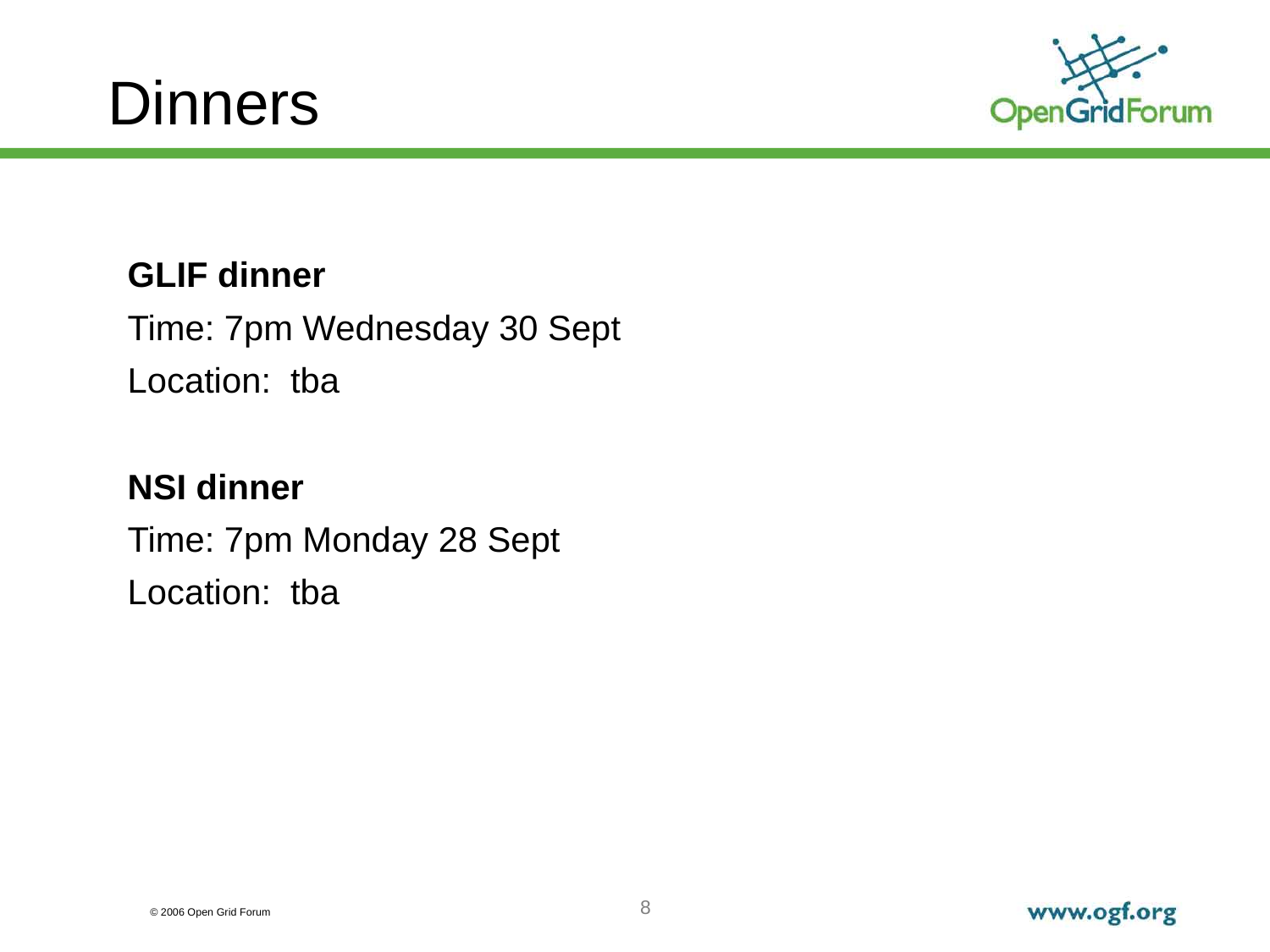

Dinners
GLIF dinner
Time: 7pm Wednesday 30 Sept
Location:  tba

NSI dinner
Time: 7pm Monday 28 Sept
Location:  tba

8